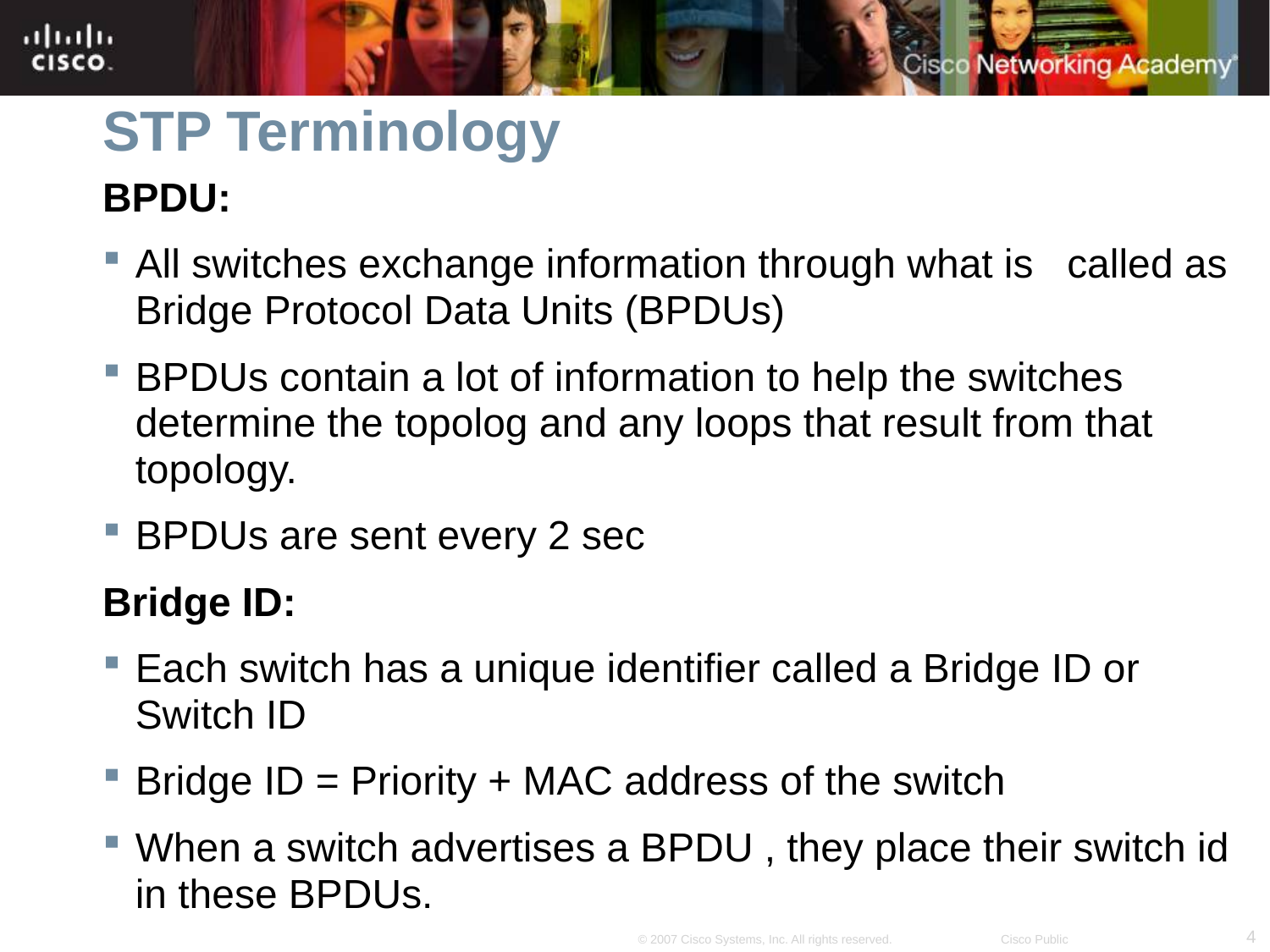

# STP Terminology
BPDU:
All switches exchange information through what is   called as Bridge Protocol Data Units (BPDUs)
BPDUs contain a lot of information to help the switches determine the topolog and any loops that result from that topology.
BPDUs are sent every 2 sec
Bridge ID:
Each switch has a unique identifier called a Bridge ID or Switch ID
Bridge ID = Priority + MAC address of the switch
When a switch advertises a BPDU , they place their switch id in these BPDUs.